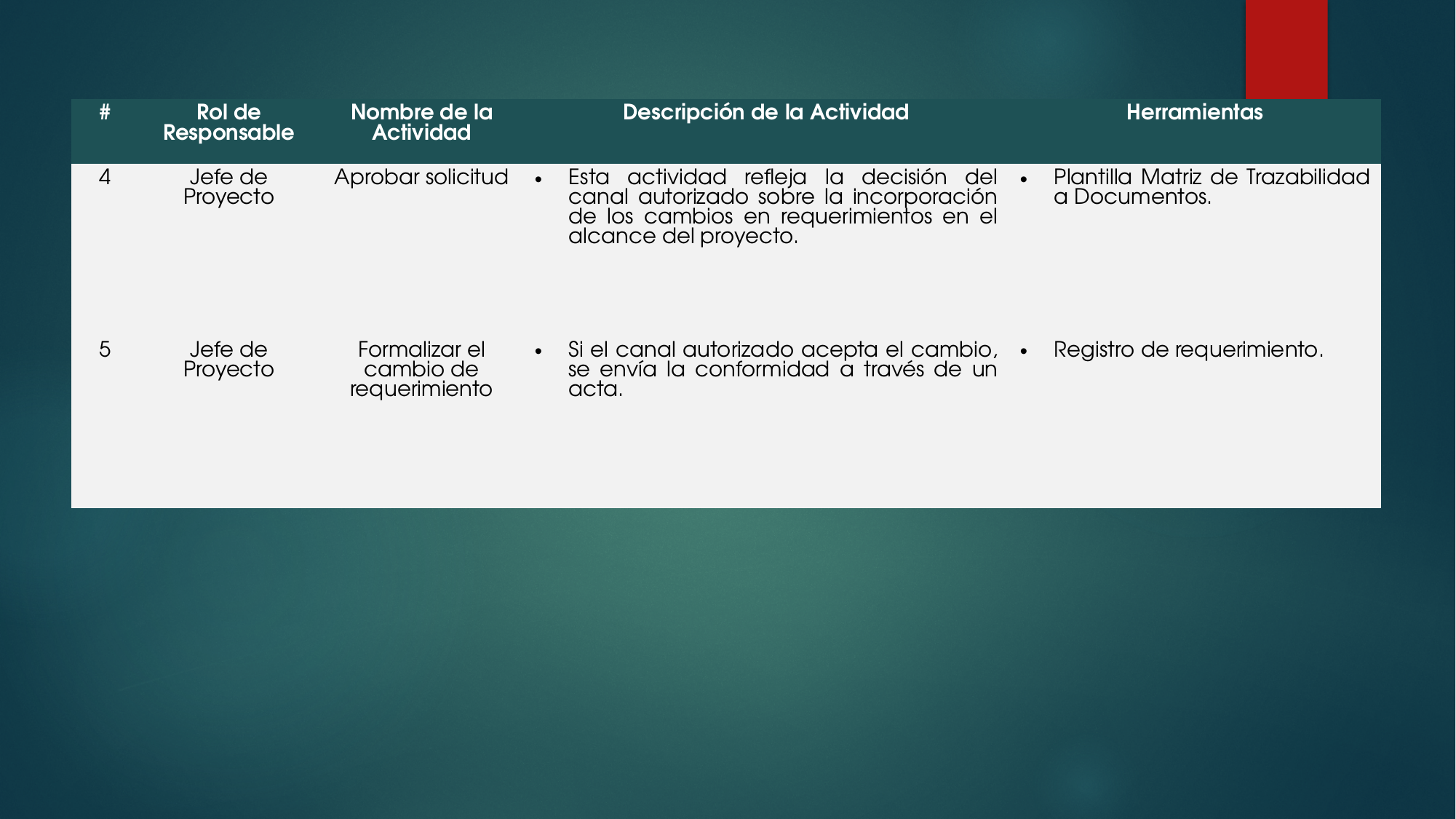

| # | Rol de Responsable | Nombre de la Actividad | Descripción de la Actividad | Herramientas |
| --- | --- | --- | --- | --- |
| 4 | Jefe de Proyecto | Aprobar solicitud | Esta actividad refleja la decisión del canal autorizado sobre la incorporación de los cambios en requerimientos en el alcance del proyecto. | Plantilla Matriz de Trazabilidad a Documentos. |
| 5 | Jefe de Proyecto | Formalizar el cambio de requerimiento | Si el canal autorizado acepta el cambio, se envía la conformidad a través de un acta. | Registro de requerimiento. |